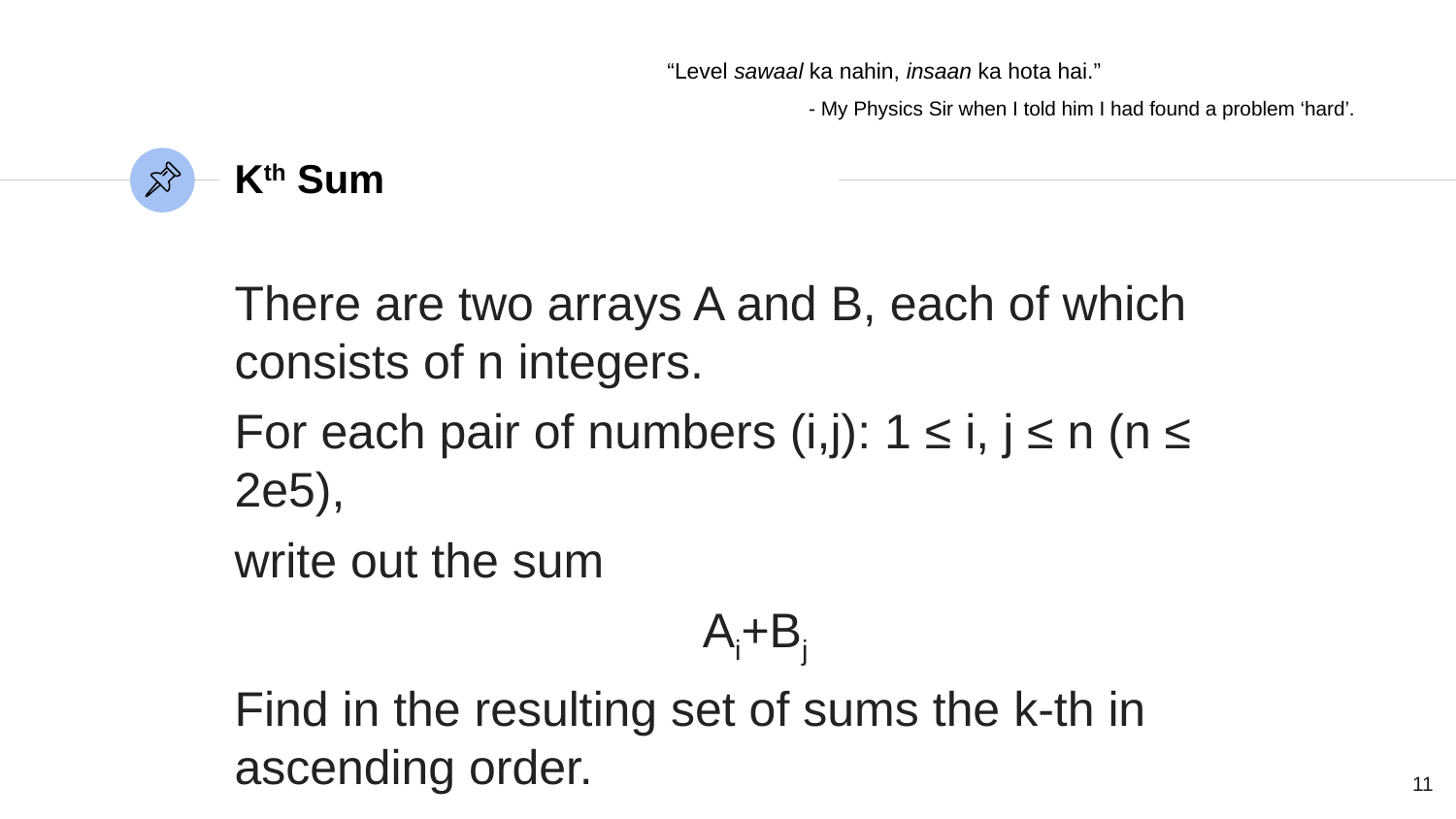

“Level sawaal ka nahin, insaan ka hota hai.”
- My Physics Sir when I told him I had found a problem ‘hard’.

# Kth Sum

There are two arrays A and B, each of which consists of n integers.
For each pair of numbers (i,j): 1 ≤ i, j ≤ n (n ≤ 2e5),
write out the sum
Ai+Bj
Find in the resulting set of sums the k-th in ascending order.

11